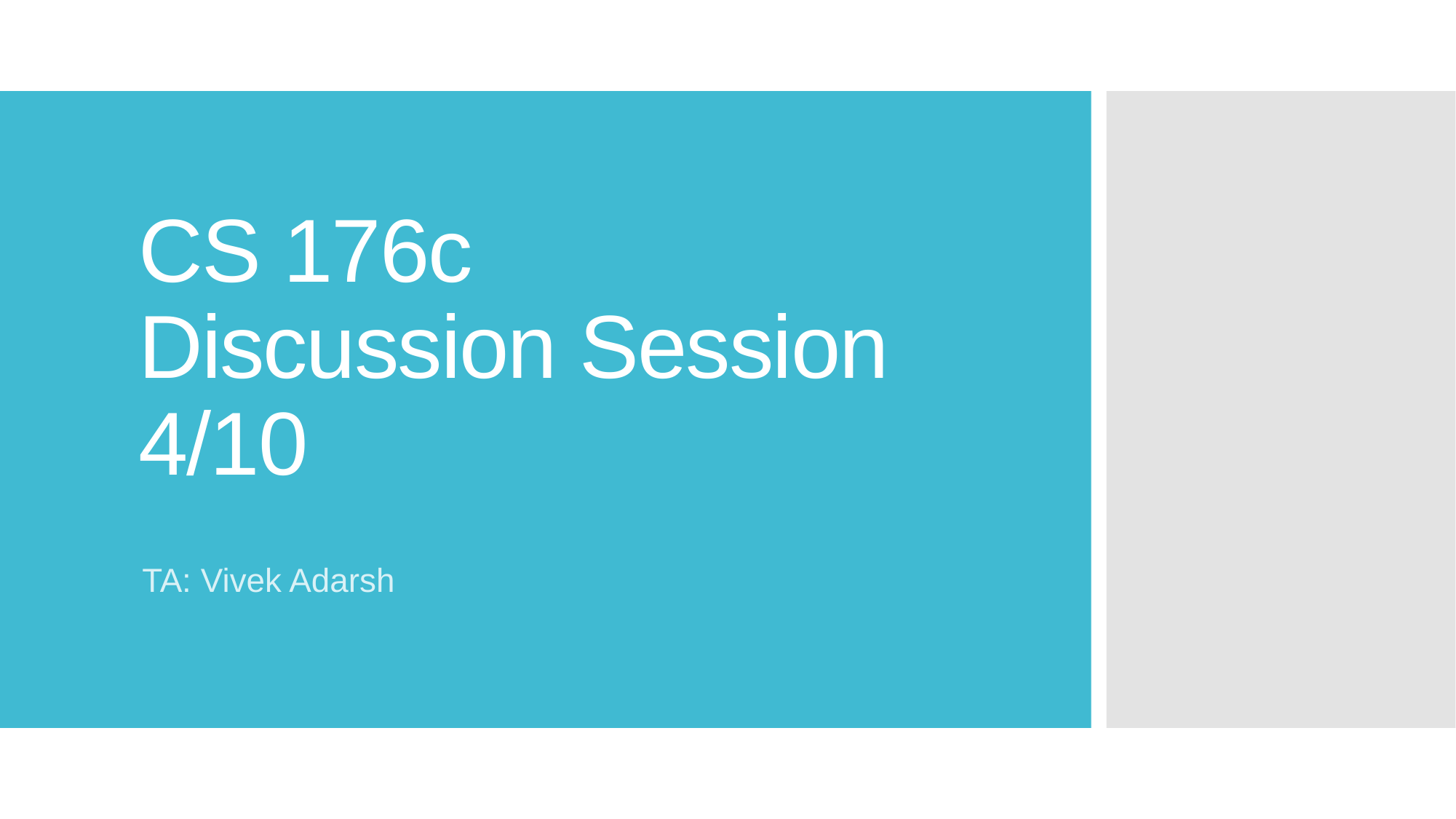

# CS 176c Discussion Session 4/10
TA: Vivek Adarsh